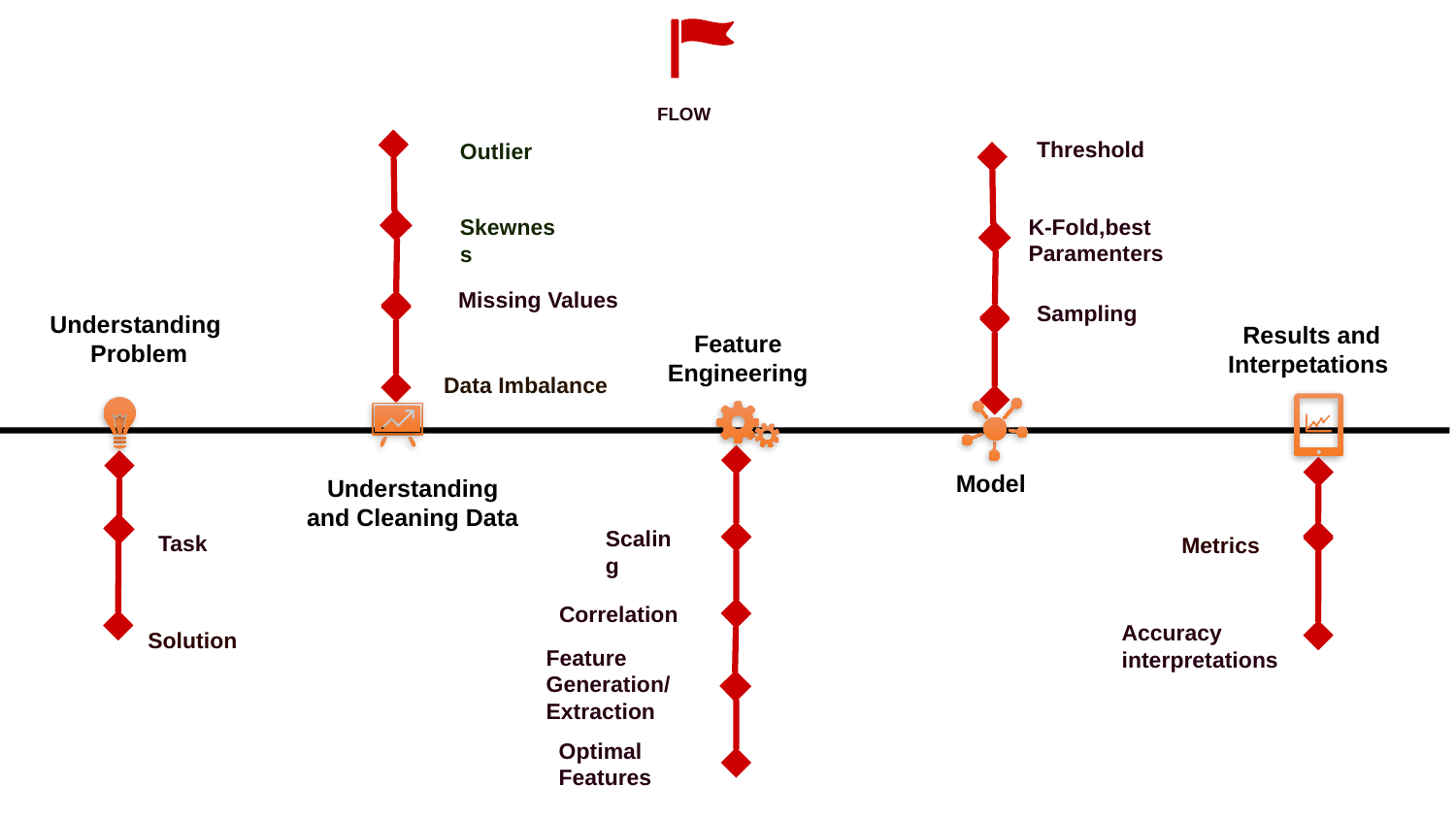

FLOW
Threshold
Outlier

K-Fold,best
Paramenters
Skewness

Missing Values
Understanding
 Problem
Sampling
Feature Engineering
Results and Interpetations

Data Imbalance

Model

Understanding
and Cleaning Data

Scaling
Task
Metrics

Correlation
Accuracy interpretations

Solution
Feature
Generation/Extraction

Optimal Features